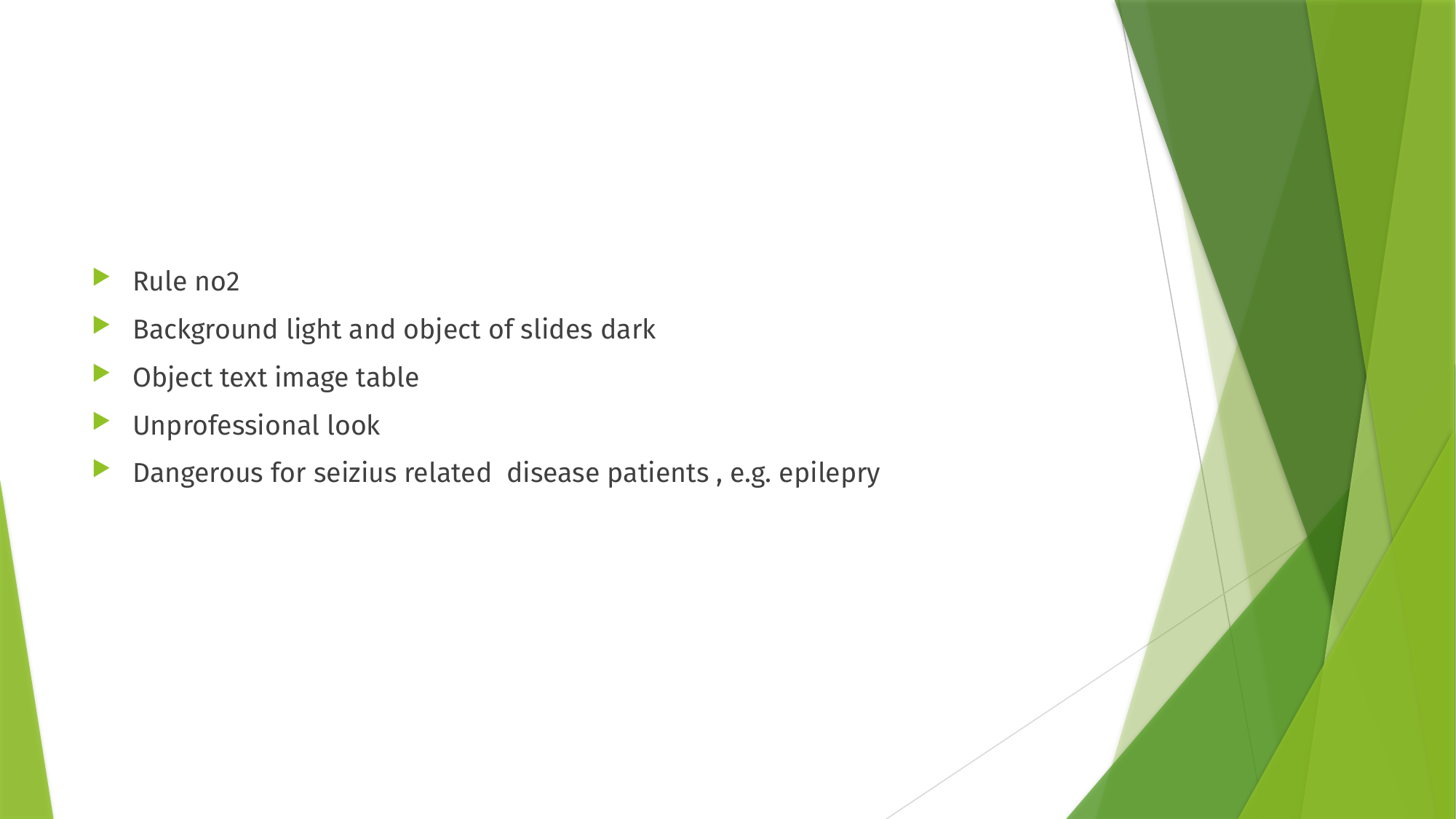

#
Rule no2
Background light and object of slides dark
Object text image table
Unprofessional look
Dangerous for seizius related  disease patients , e.g. epilepry